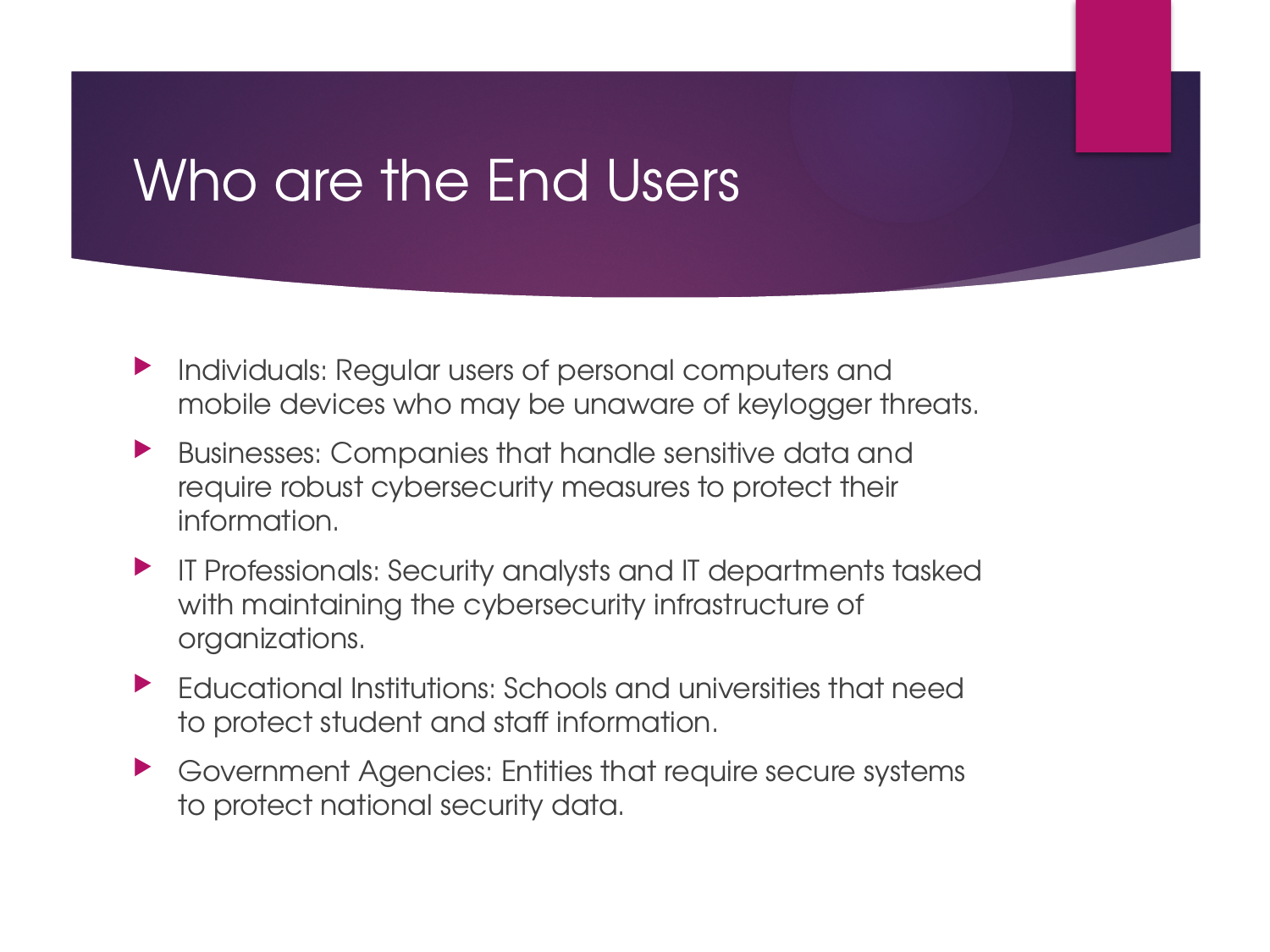

# Who are the End Users
Individuals: Regular users of personal computers and mobile devices who may be unaware of keylogger threats.
Businesses: Companies that handle sensitive data and require robust cybersecurity measures to protect their information.
IT Professionals: Security analysts and IT departments tasked with maintaining the cybersecurity infrastructure of organizations.
Educational Institutions: Schools and universities that need to protect student and staff information.
Government Agencies: Entities that require secure systems to protect national security data.